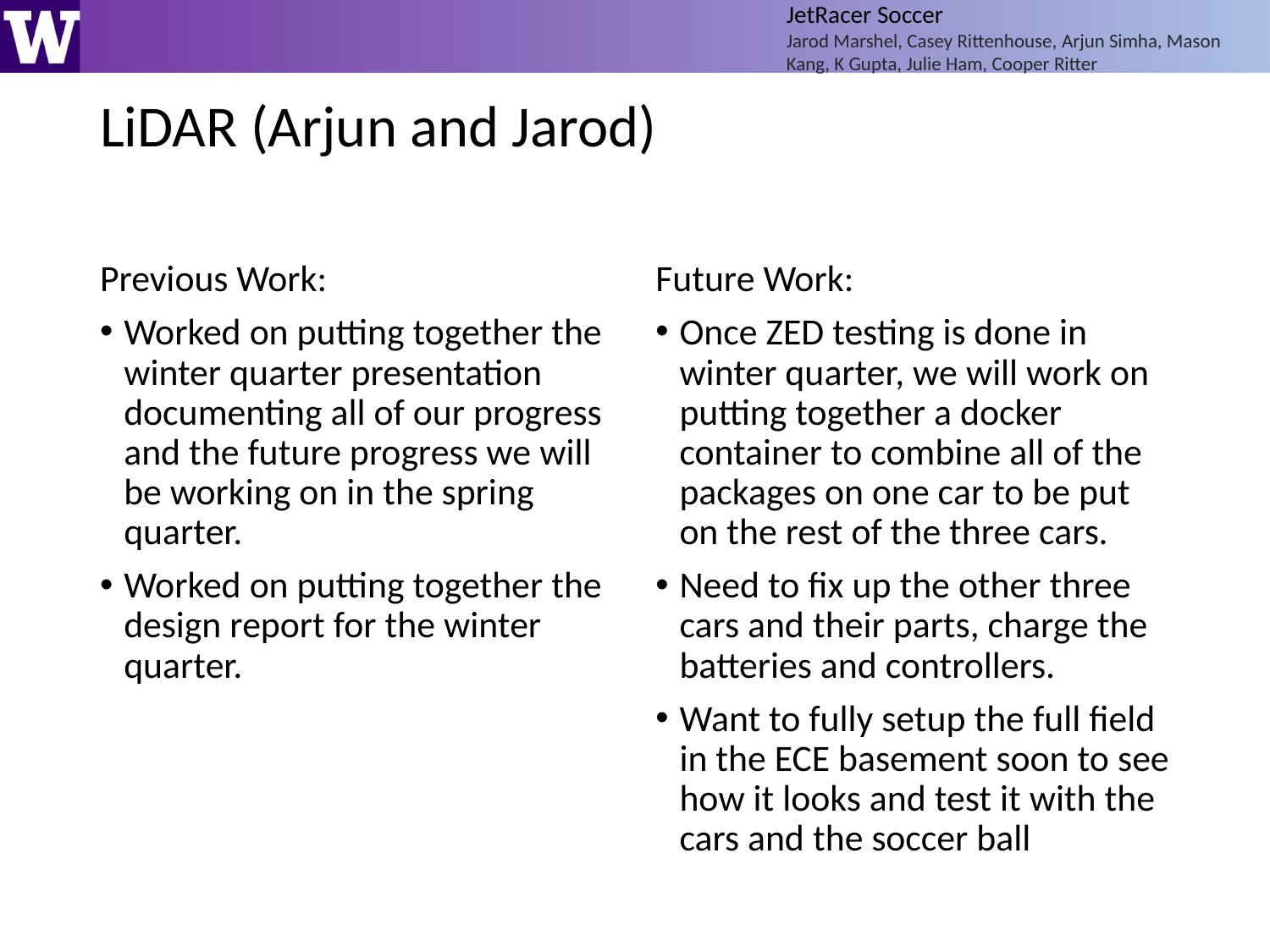

JetRacer Soccer
Jarod Marshel, Casey Rittenhouse, Arjun Simha, Mason Kang, K Gupta, Julie Ham, Cooper Ritter

# LiDAR (Arjun and Jarod)
Previous Work:
Worked on putting together the winter quarter presentation documenting all of our progress and the future progress we will be working on in the spring quarter.
Worked on putting together the design report for the winter quarter.
Future Work:
Once ZED testing is done in winter quarter, we will work on putting together a docker container to combine all of the packages on one car to be put on the rest of the three cars.
Need to fix up the other three cars and their parts, charge the batteries and controllers.
Want to fully setup the full field in the ECE basement soon to see how it looks and test it with the cars and the soccer ball